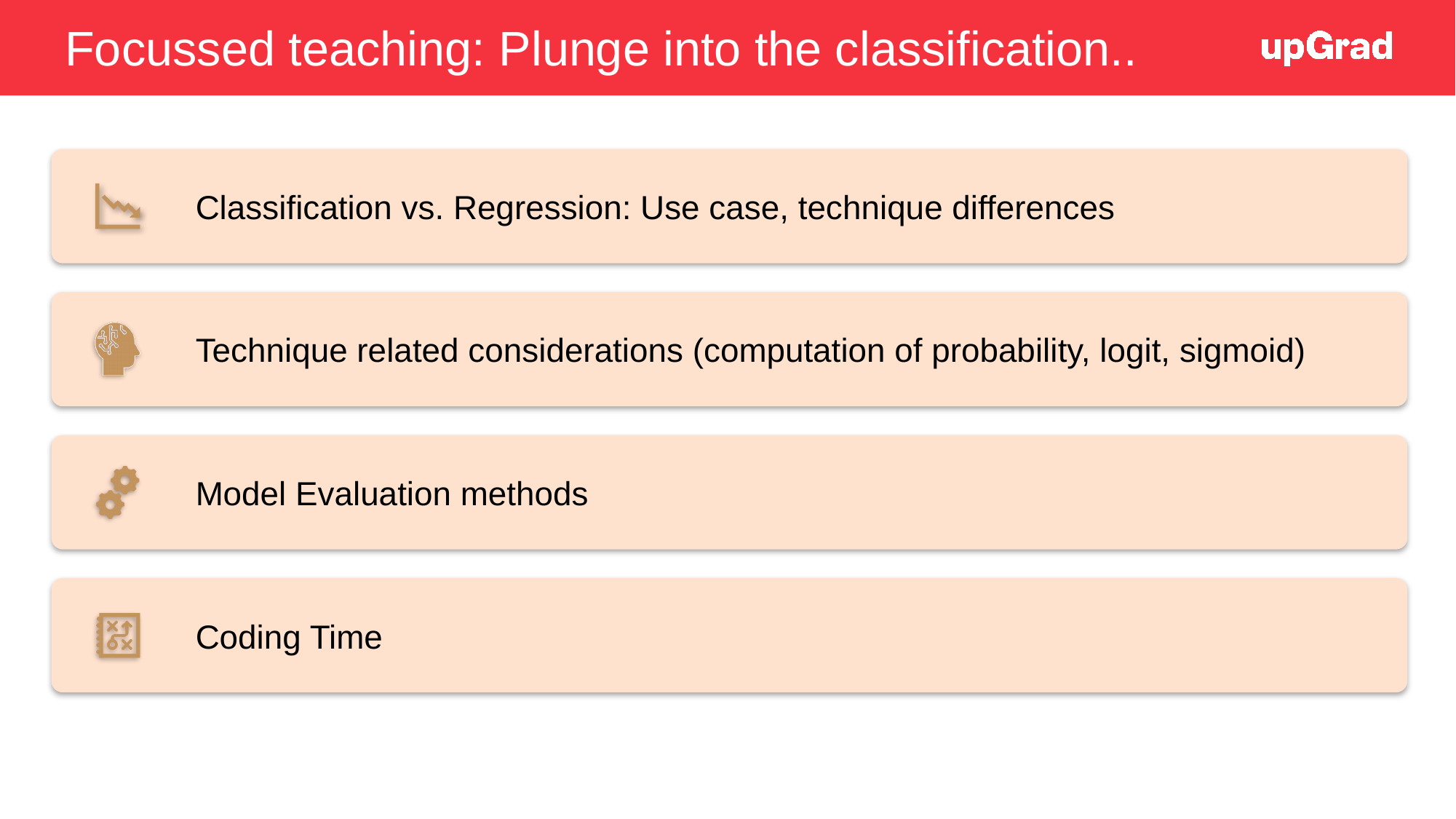

# Focussed teaching: Plunge into the classification..
Classification vs. Regression: Use case, technique differences
Technique related considerations (computation of probability, logit, sigmoid)
Model Evaluation methods
Coding Time